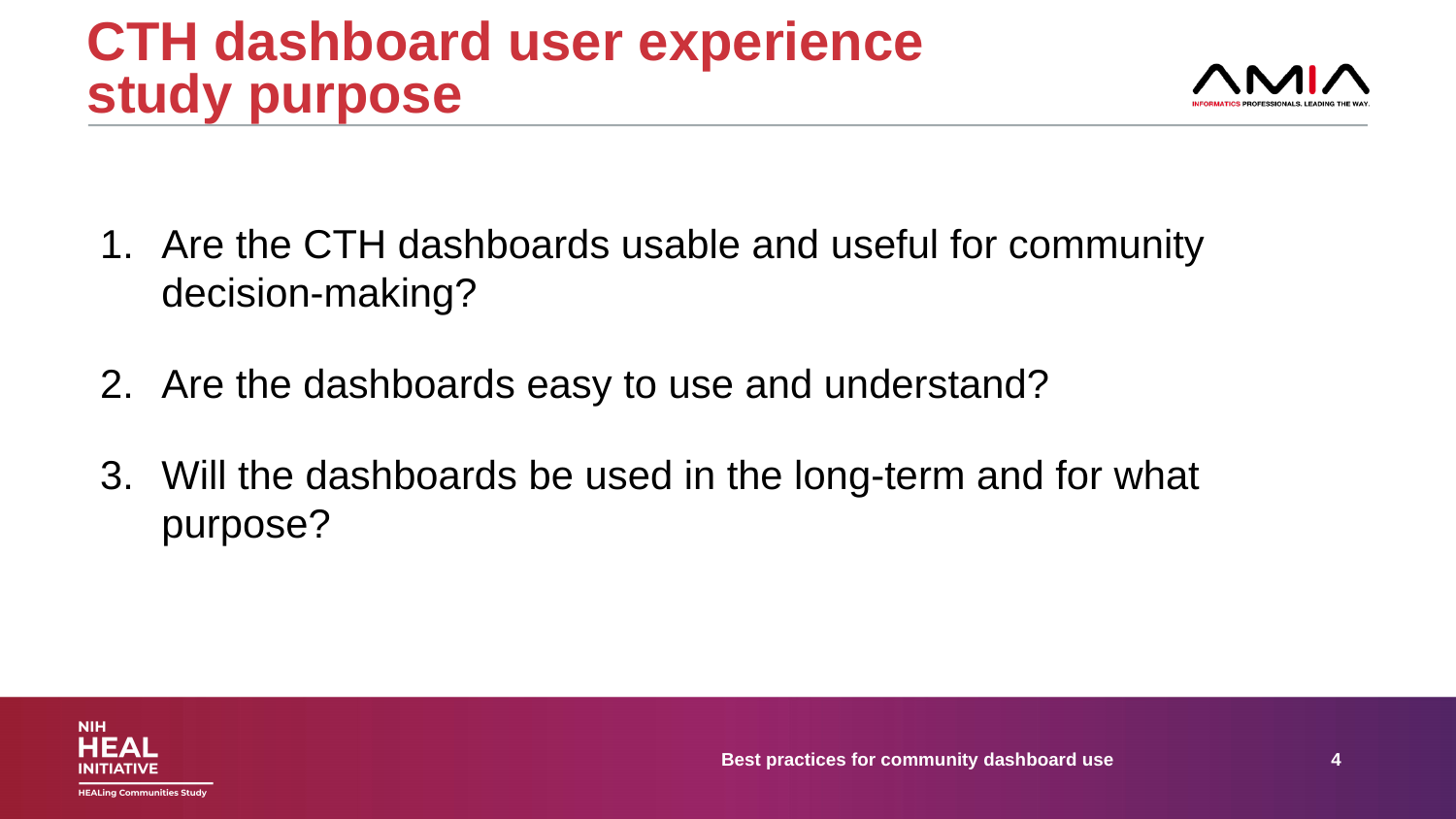

# CTH dashboard user experience study purpose
Are the CTH dashboards usable and useful for community decision-making?
Are the dashboards easy to use and understand?
Will the dashboards be used in the long-term and for what purpose?
Best practices for community dashboard use
4